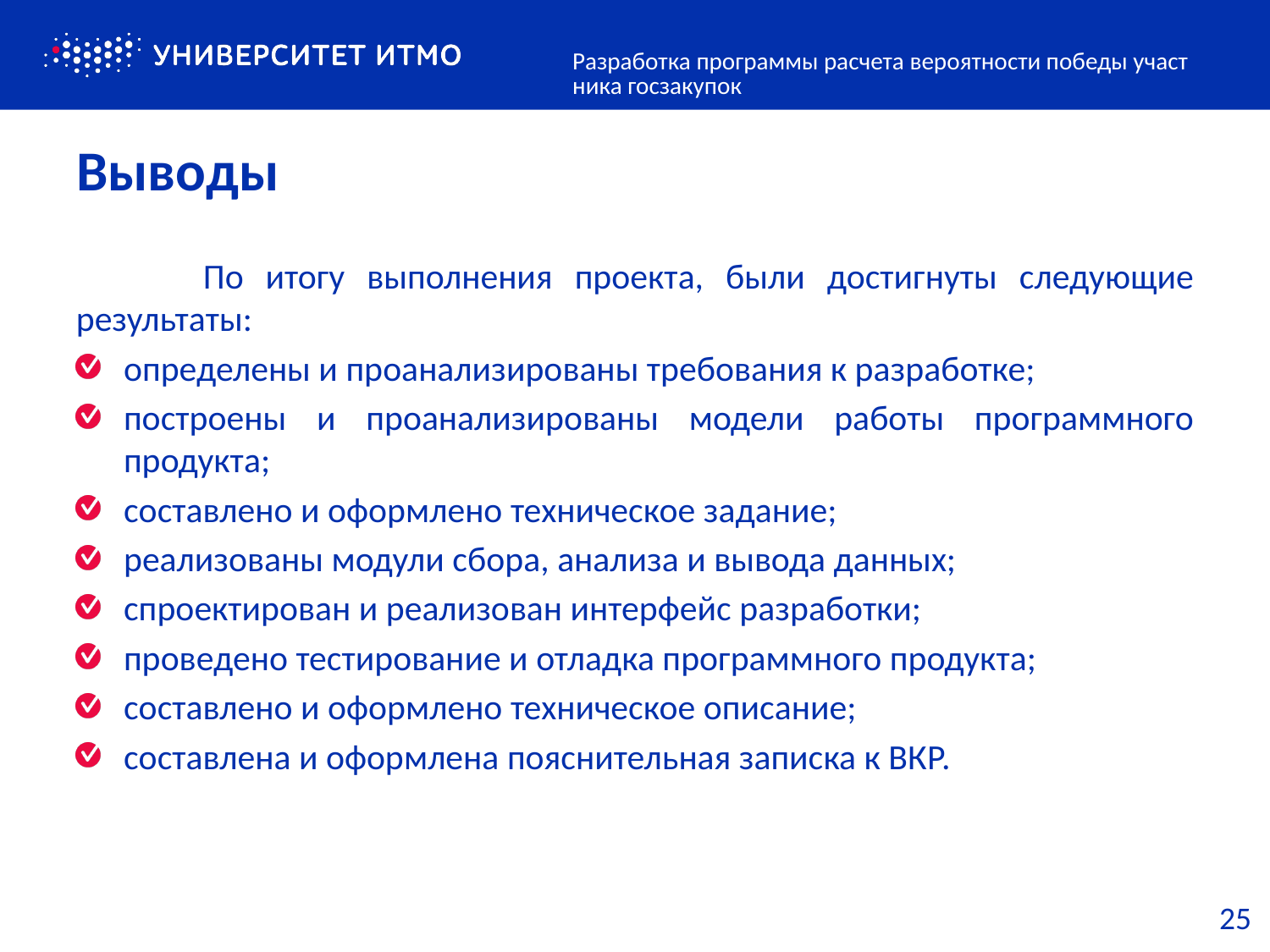

Разработка программы расчета вероятности победы участника госзакупок
# Выводы
	По итогу выполнения проекта, были достигнуты следующие результаты:
определены и проанализированы требования к разработке;
построены и проанализированы модели работы программного продукта;
составлено и оформлено техническое задание;
реализованы модули сбора, анализа и вывода данных;
спроектирован и реализован интерфейс разработки;
проведено тестирование и отладка программного продукта;
составлено и оформлено техническое описание;
составлена и оформлена пояснительная записка к ВКР.

25